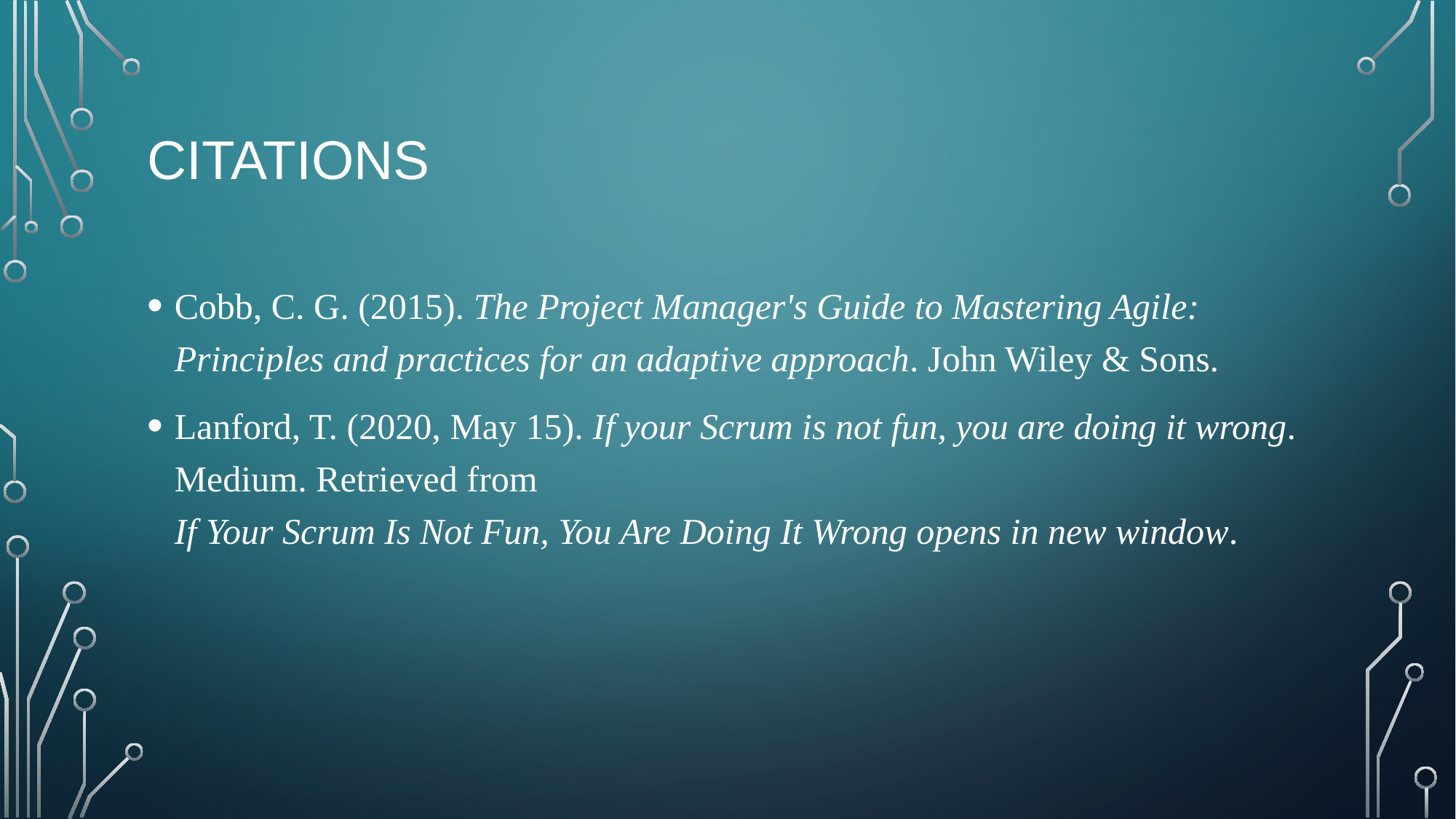

# Citations
Cobb, C. G. (2015). The Project Manager's Guide to Mastering Agile: Principles and practices for an adaptive approach. John Wiley & Sons.
Lanford, T. (2020, May 15). If your Scrum is not fun, you are doing it wrong. Medium. Retrieved from If Your Scrum Is Not Fun, You Are Doing It Wrong opens in new window.